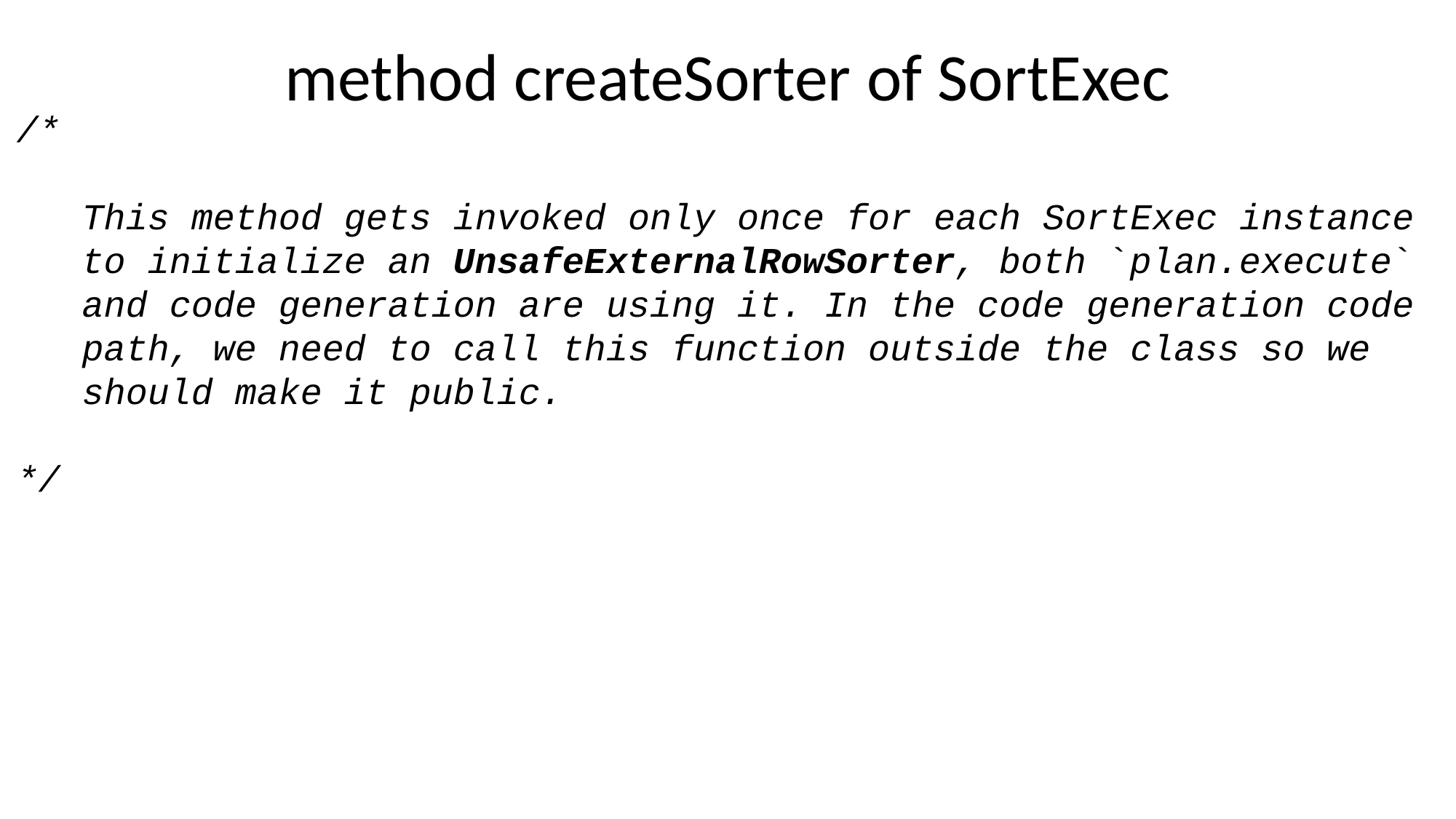

# method createSorter of SortExec
/*
   This method gets invoked only once for each SortExec instance
   to initialize an UnsafeExternalRowSorter, both `plan.execute`
   and code generation are using it. In the code generation code
   path, we need to call this function outside the class so we
   should make it public.
*/